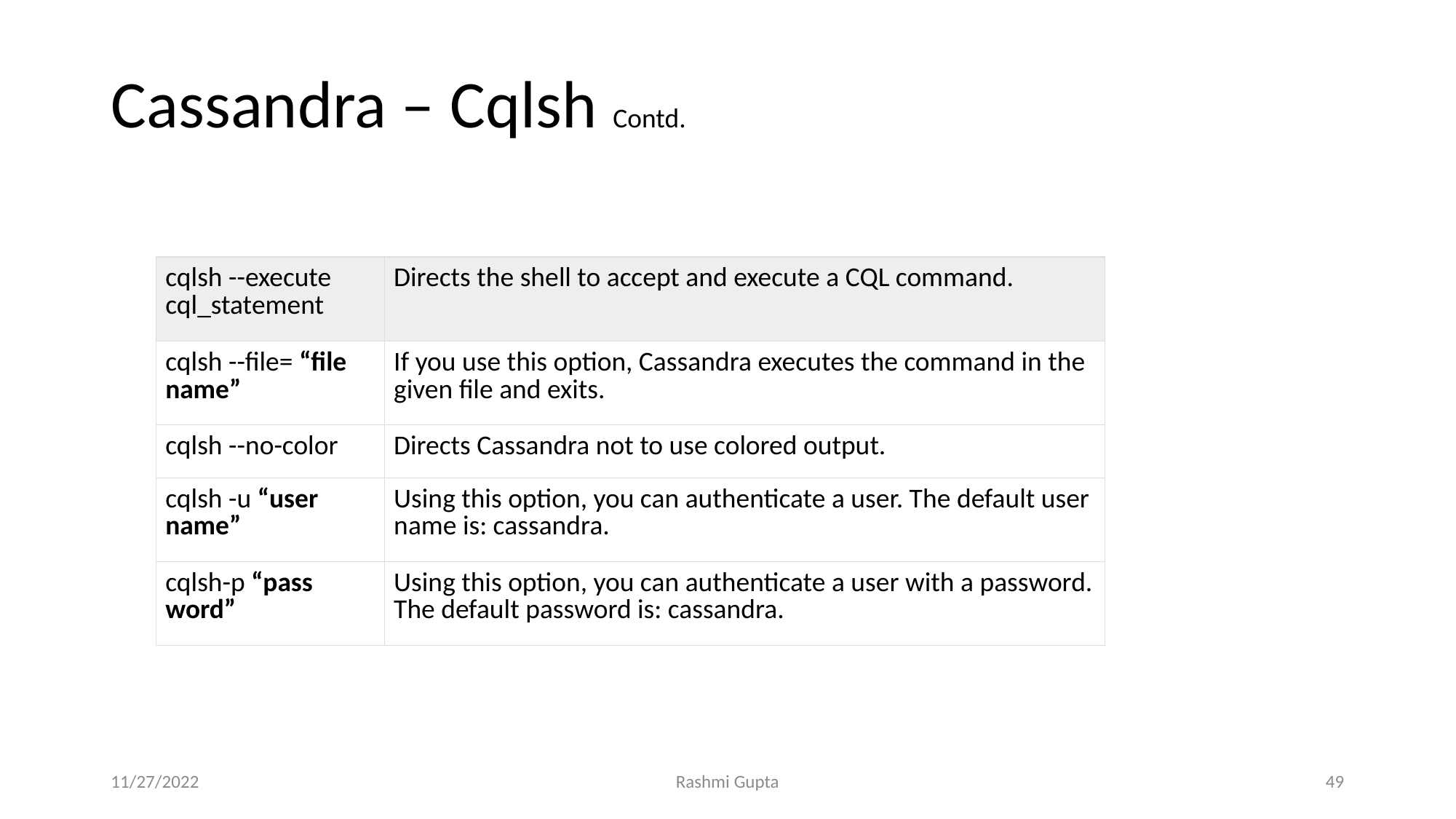

# Cassandra – Cqlsh Contd.

| cqlsh --execute cql\_statement | Directs the shell to accept and execute a CQL command. |
| --- | --- |
| cqlsh --file= “file name” | If you use this option, Cassandra executes the command in the given file and exits. |
| cqlsh --no-color | Directs Cassandra not to use colored output. |
| cqlsh -u “user name” | Using this option, you can authenticate a user. The default user name is: cassandra. |
| cqlsh-p “pass word” | Using this option, you can authenticate a user with a password. The default password is: cassandra. |
11/27/2022
Rashmi Gupta
49